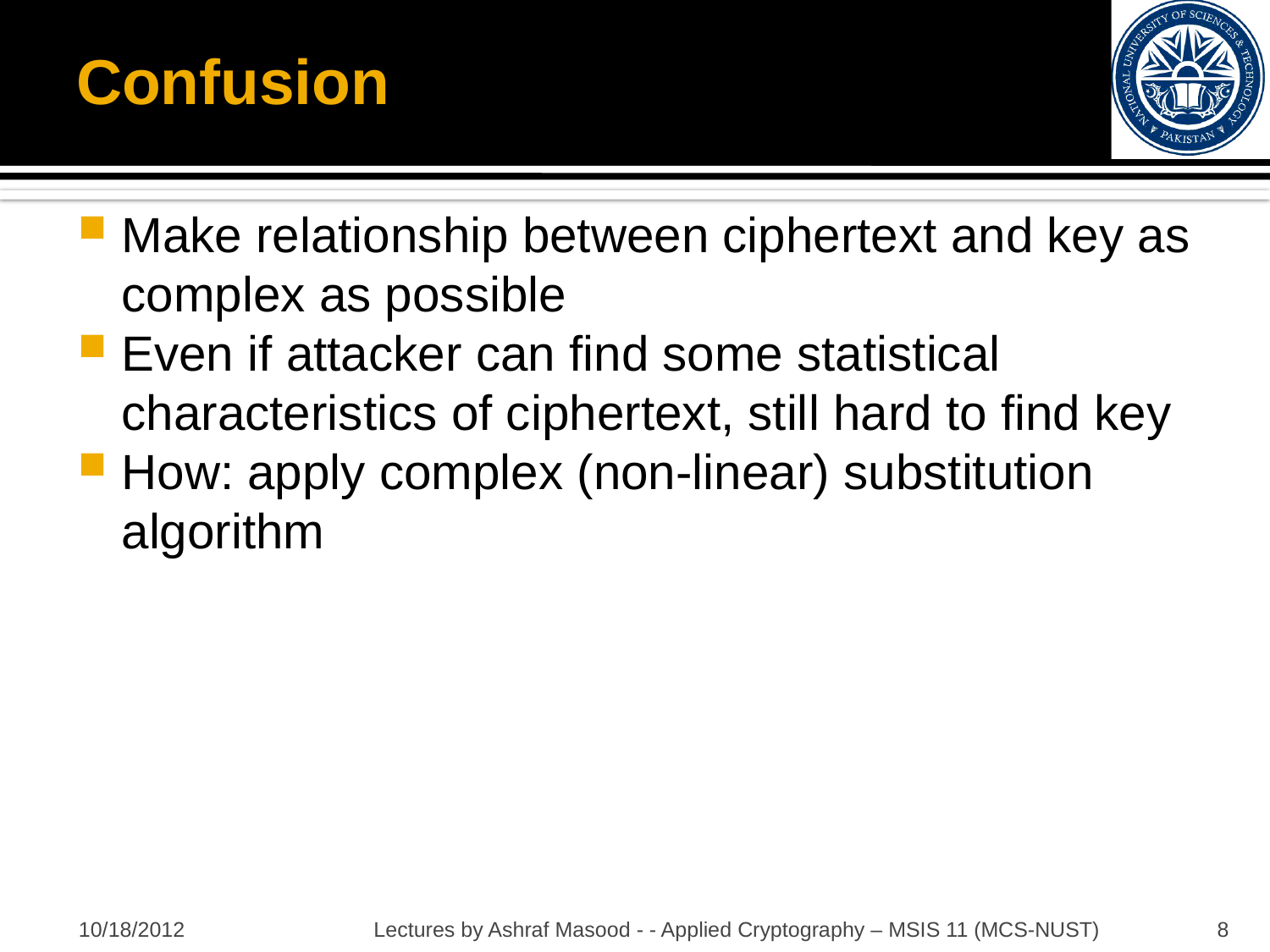

# Confusion
Make relationship between ciphertext and key as complex as possible
Even if attacker can find some statistical characteristics of ciphertext, still hard to find key
How: apply complex (non-linear) substitution algorithm
10/18/2012
Lectures by Ashraf Masood - - Applied Cryptography – MSIS 11 (MCS-NUST)
8